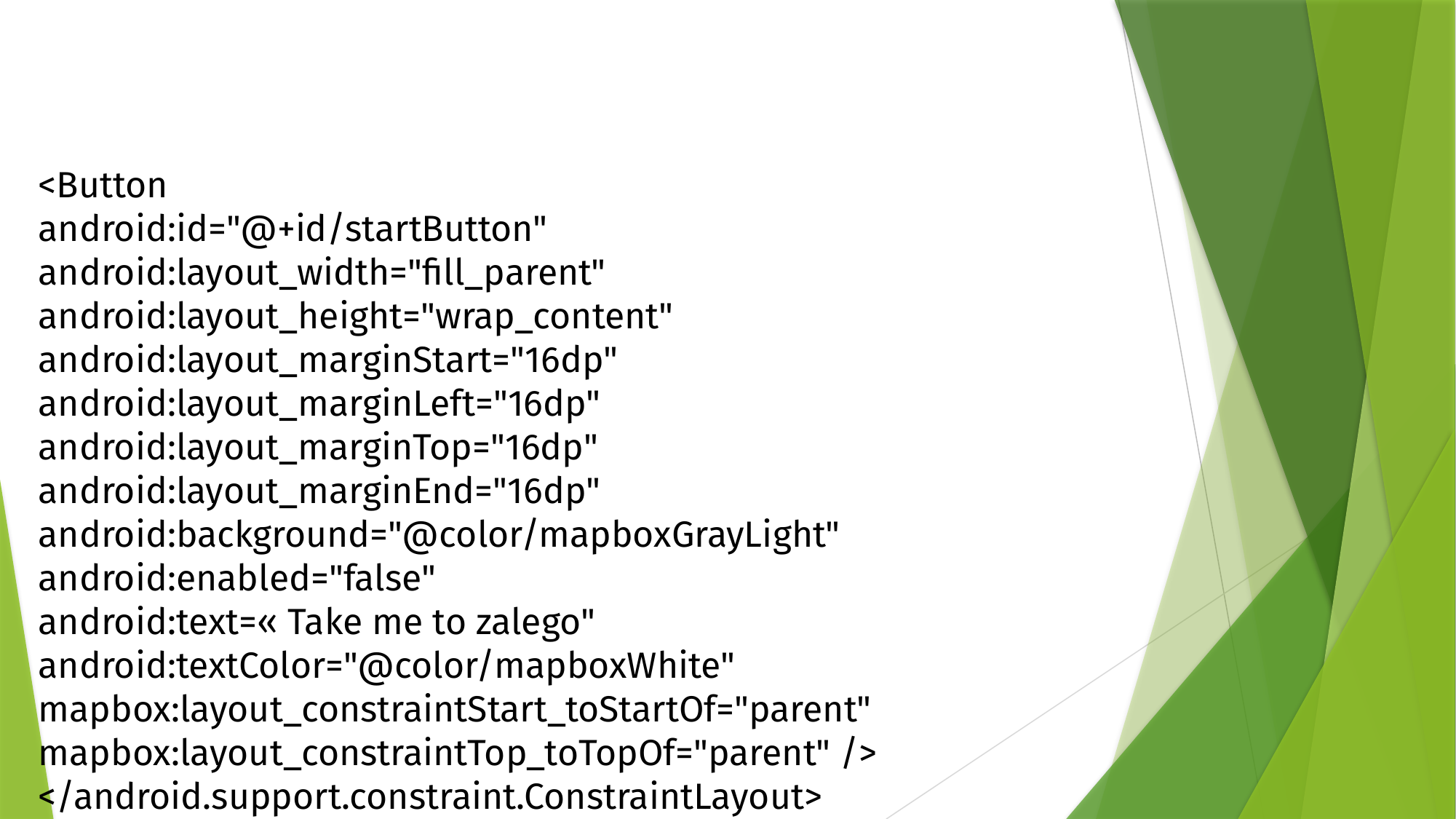

<Button
android:id="@+id/startButton"
android:layout_width="fill_parent"
android:layout_height="wrap_content"
android:layout_marginStart="16dp"
android:layout_marginLeft="16dp"
android:layout_marginTop="16dp"
android:layout_marginEnd="16dp"
android:background="@color/mapboxGrayLight"
android:enabled="false"
android:text=« Take me to zalego"
android:textColor="@color/mapboxWhite"
mapbox:layout_constraintStart_toStartOf="parent"
mapbox:layout_constraintTop_toTopOf="parent" />
</android.support.constraint.ConstraintLayout>